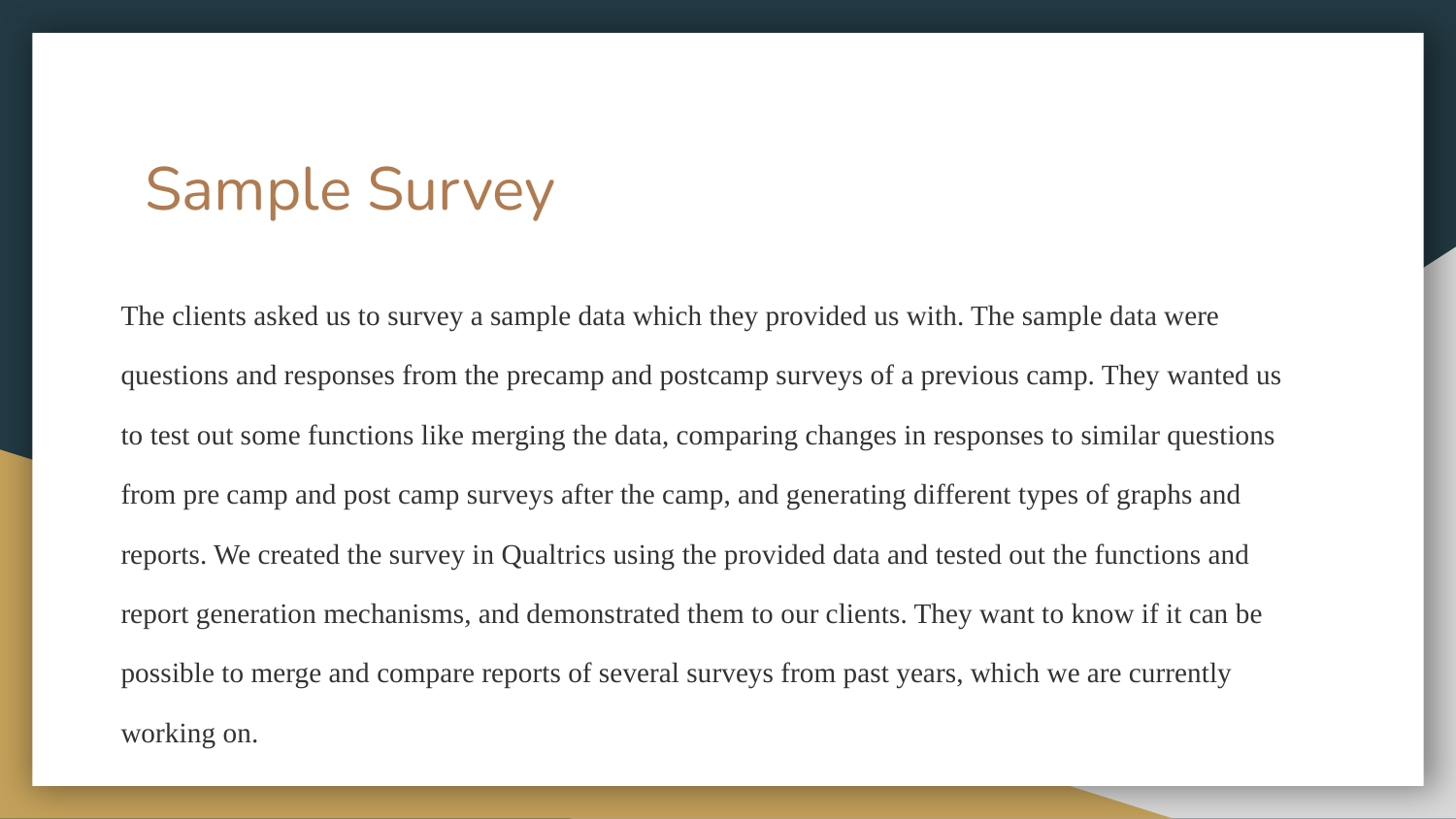

# Sample Survey
The clients asked us to survey a sample data which they provided us with. The sample data were questions and responses from the precamp and postcamp surveys of a previous camp. They wanted us to test out some functions like merging the data, comparing changes in responses to similar questions from pre camp and post camp surveys after the camp, and generating different types of graphs and reports. We created the survey in Qualtrics using the provided data and tested out the functions and report generation mechanisms, and demonstrated them to our clients. They want to know if it can be possible to merge and compare reports of several surveys from past years, which we are currently working on.